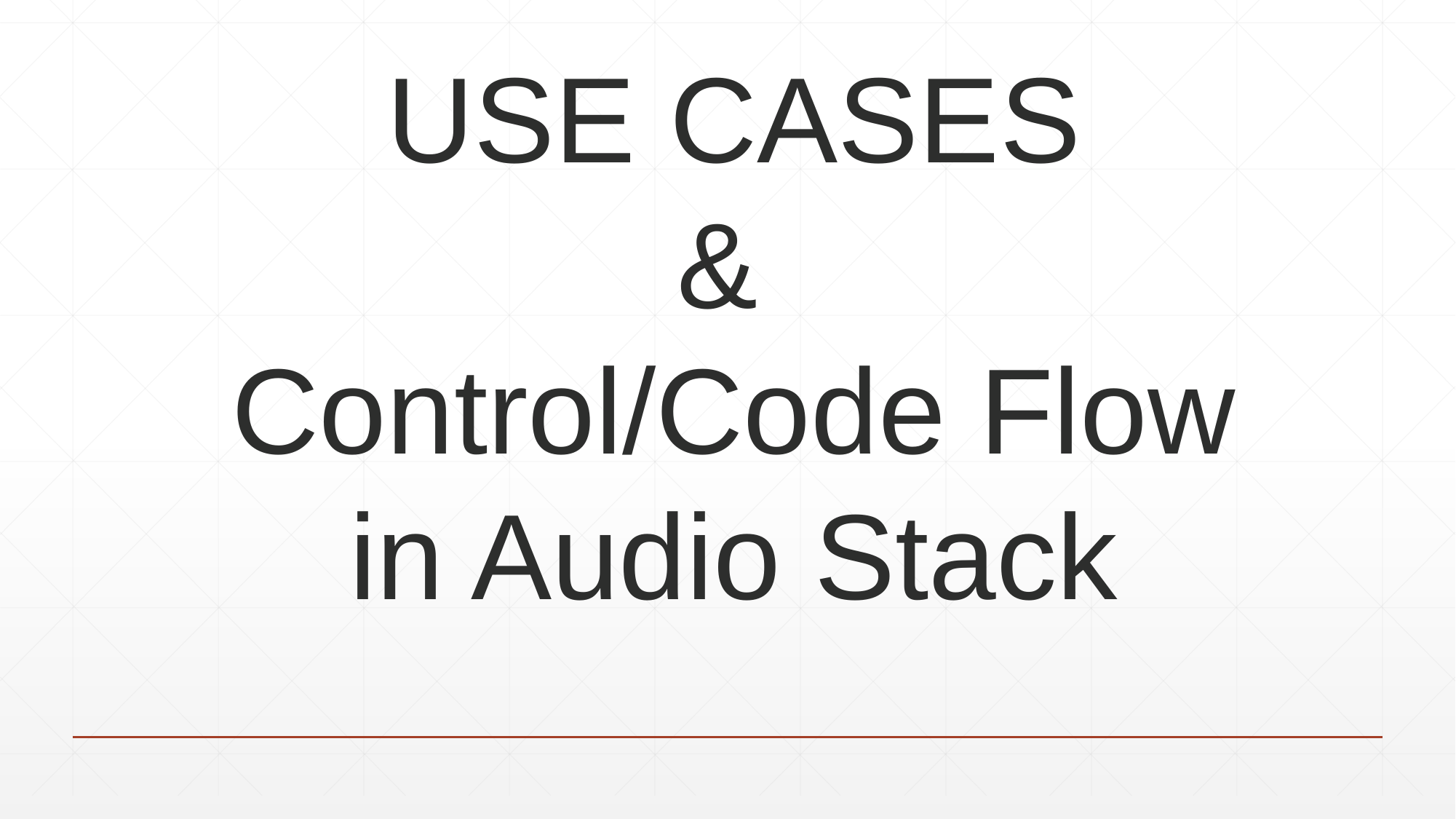

USE CASES
&
Control/Code Flow in Audio Stack